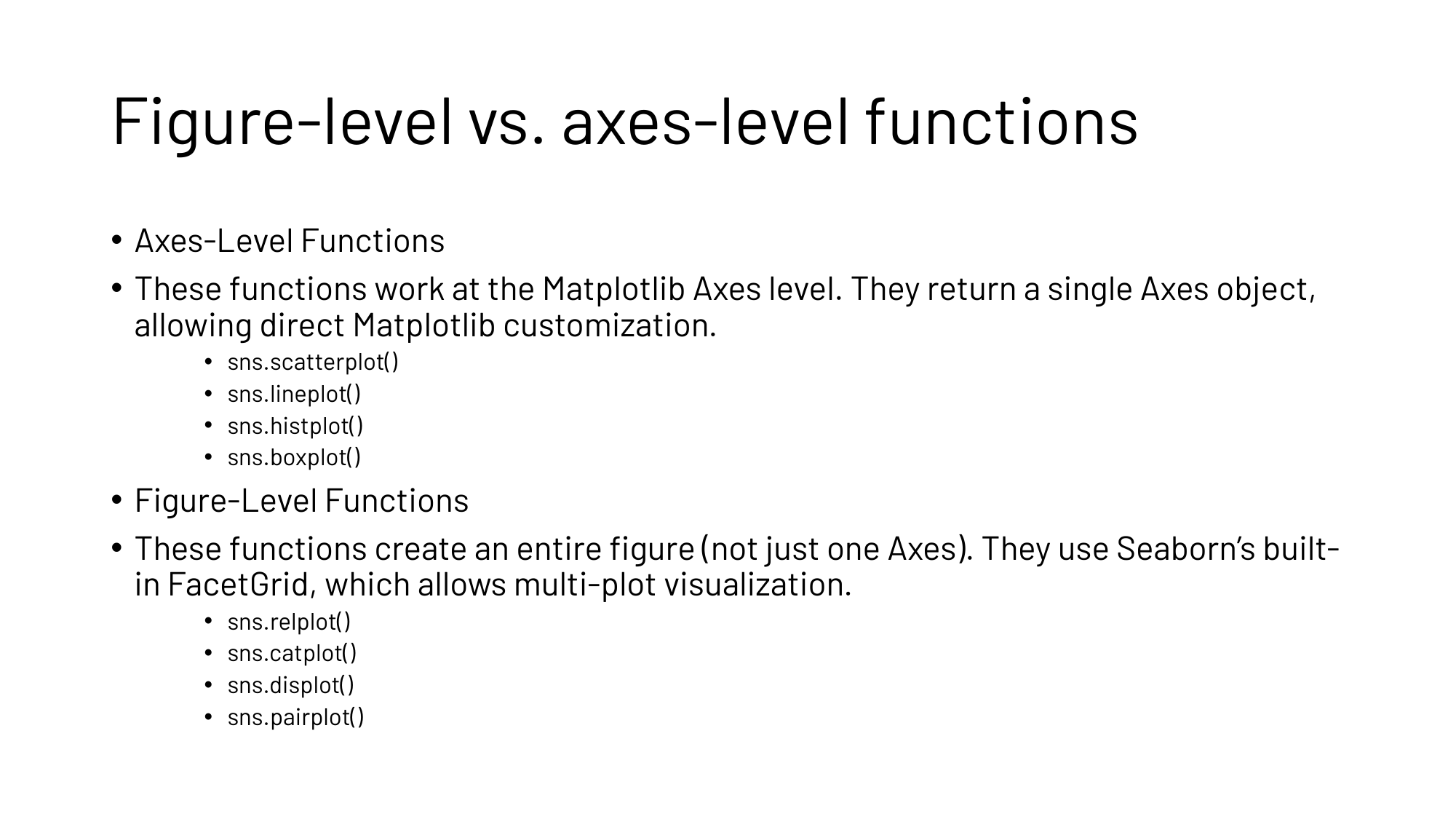

# Figure-level vs. axes-level functions
Axes-Level Functions
These functions work at the Matplotlib Axes level. They return a single Axes object, allowing direct Matplotlib customization.
sns.scatterplot()
sns.lineplot()
sns.histplot()
sns.boxplot()
Figure-Level Functions
These functions create an entire figure (not just one Axes). They use Seaborn’s built-in FacetGrid, which allows multi-plot visualization.
sns.relplot()
sns.catplot()
sns.displot()
sns.pairplot()